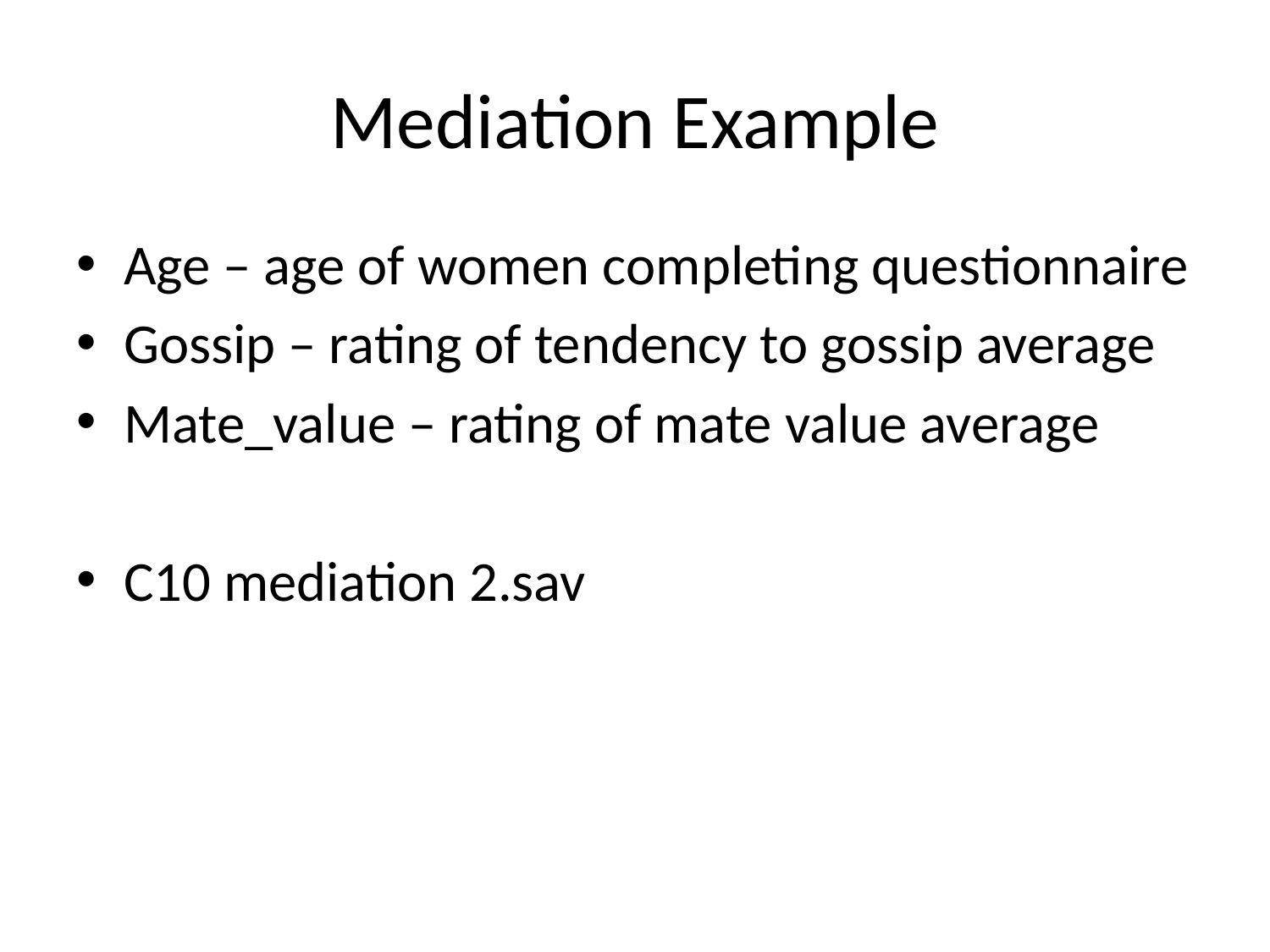

# Mediation Example
Age – age of women completing questionnaire
Gossip – rating of tendency to gossip average
Mate_value – rating of mate value average

C10 mediation 2.sav